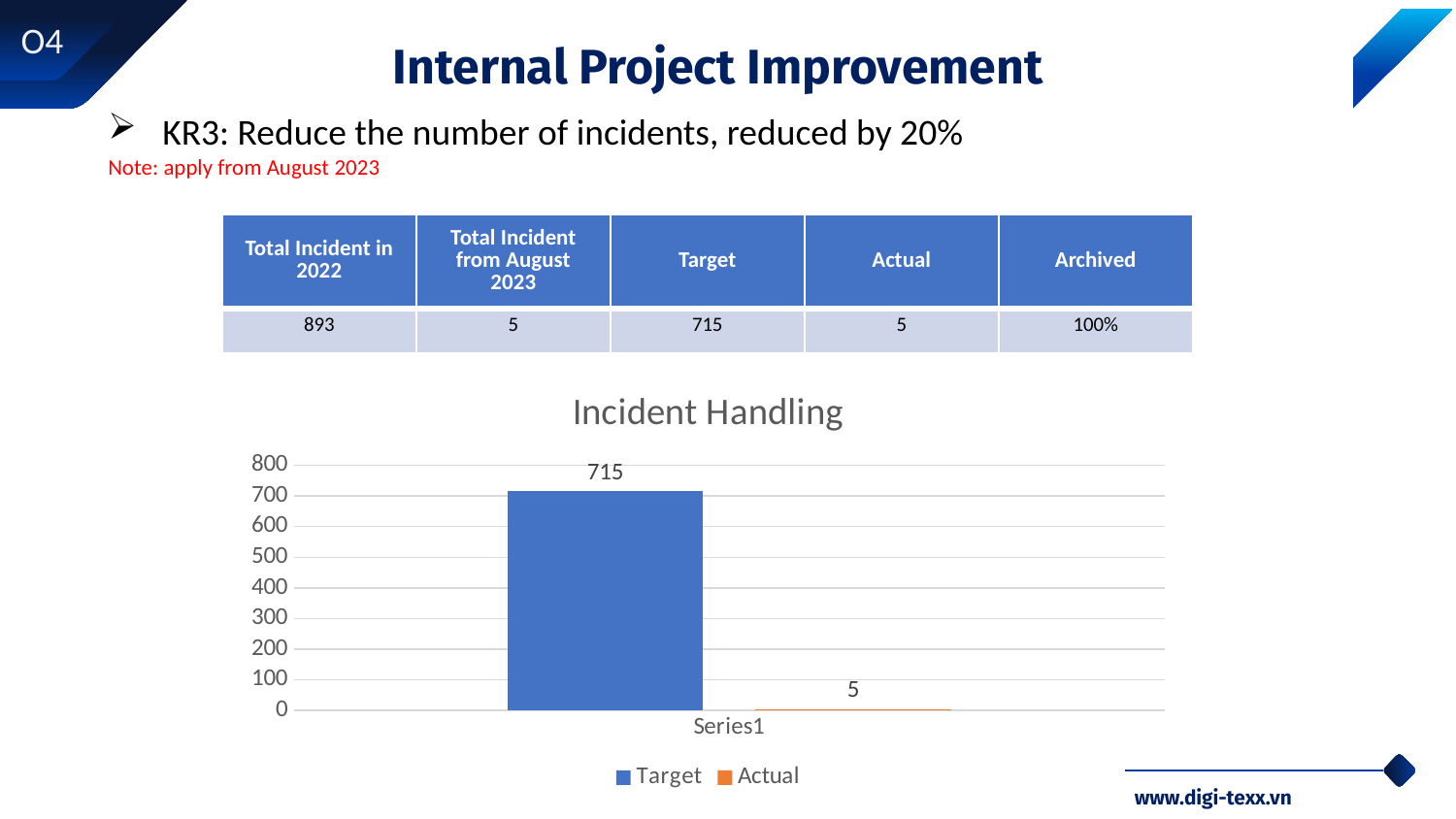

O4
Internal Project Improvement
KR3: Reduce the number of incidents, reduced by 20%
Note: apply from August 2023
| Total Incident in 2022 | Total Incident from August 2023 | Target | Actual | Archived |
| --- | --- | --- | --- | --- |
| 893 | 5 | 715 | 5 | 100% |

### Chart: Incident Handling

| Category | Target | Actual |
|---|---|---|
|  | 715.0 | 5.0 |
www.digi-texx.vn